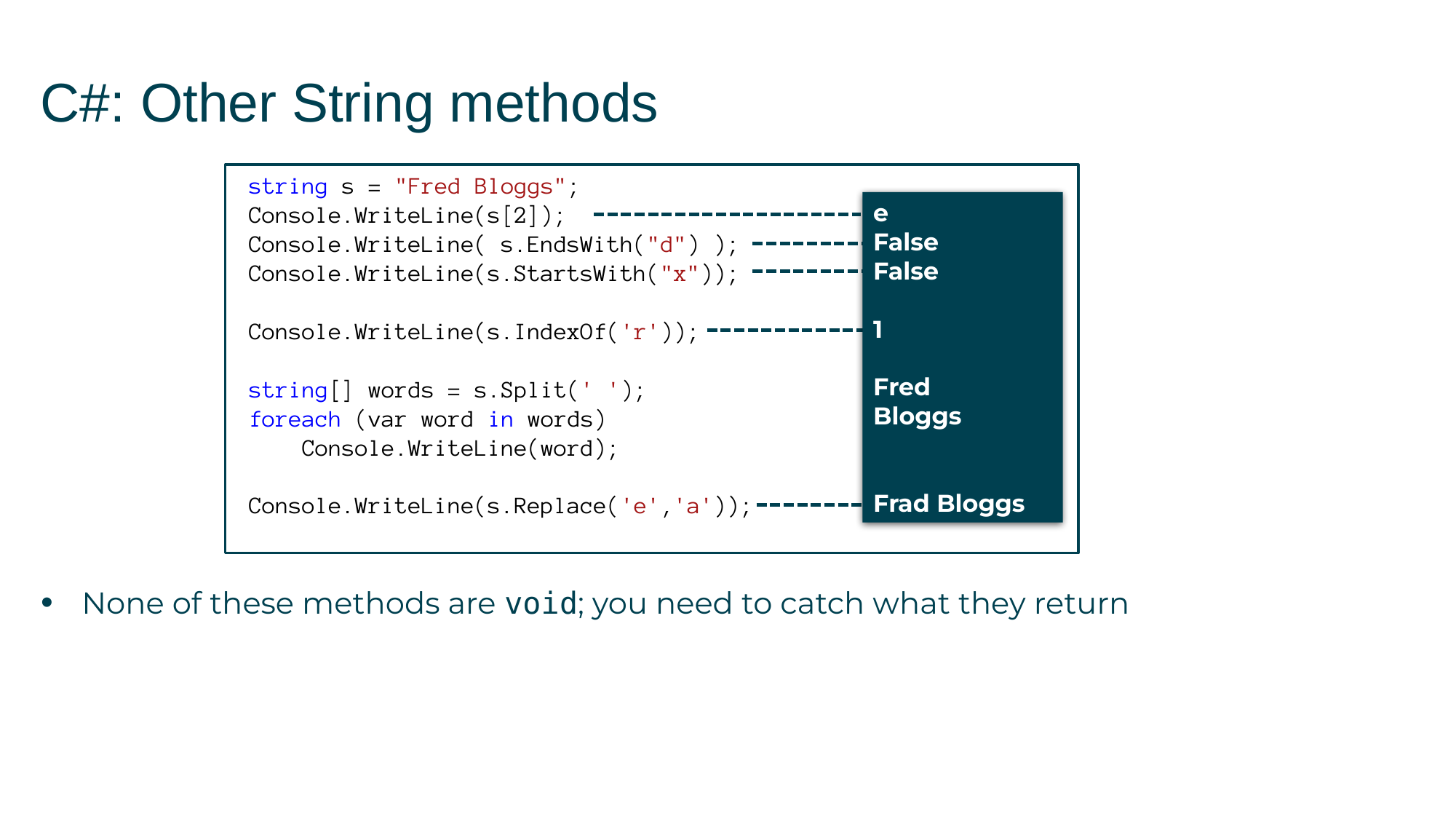

# C#: Other String methods
 string s = "Fred Bloggs";
 Console.WriteLine(s[2]);
 Console.WriteLine( s.EndsWith("d") );
 Console.WriteLine(s.StartsWith("x"));

 Console.WriteLine(s.IndexOf('r'));

 string[] words = s.Split(' ');
 foreach (var word in words)
     Console.WriteLine(word);

 Console.WriteLine(s.Replace('e','a'));

e
False
False

1

Fred
Bloggs

Frad Bloggs
None of these methods are void; you need to catch what they return